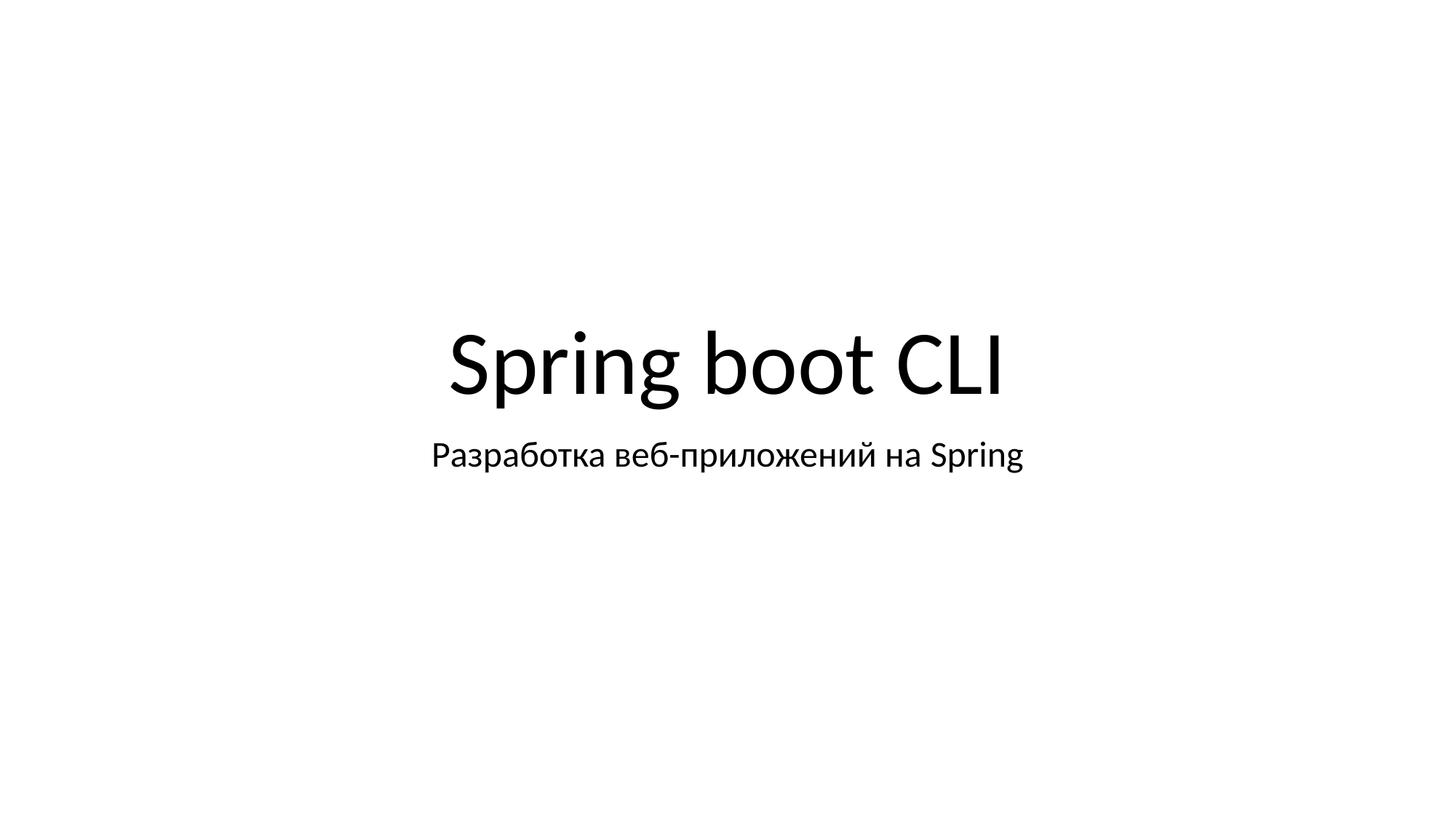

# Spring boot CLI
Разработка веб-приложений на Spring